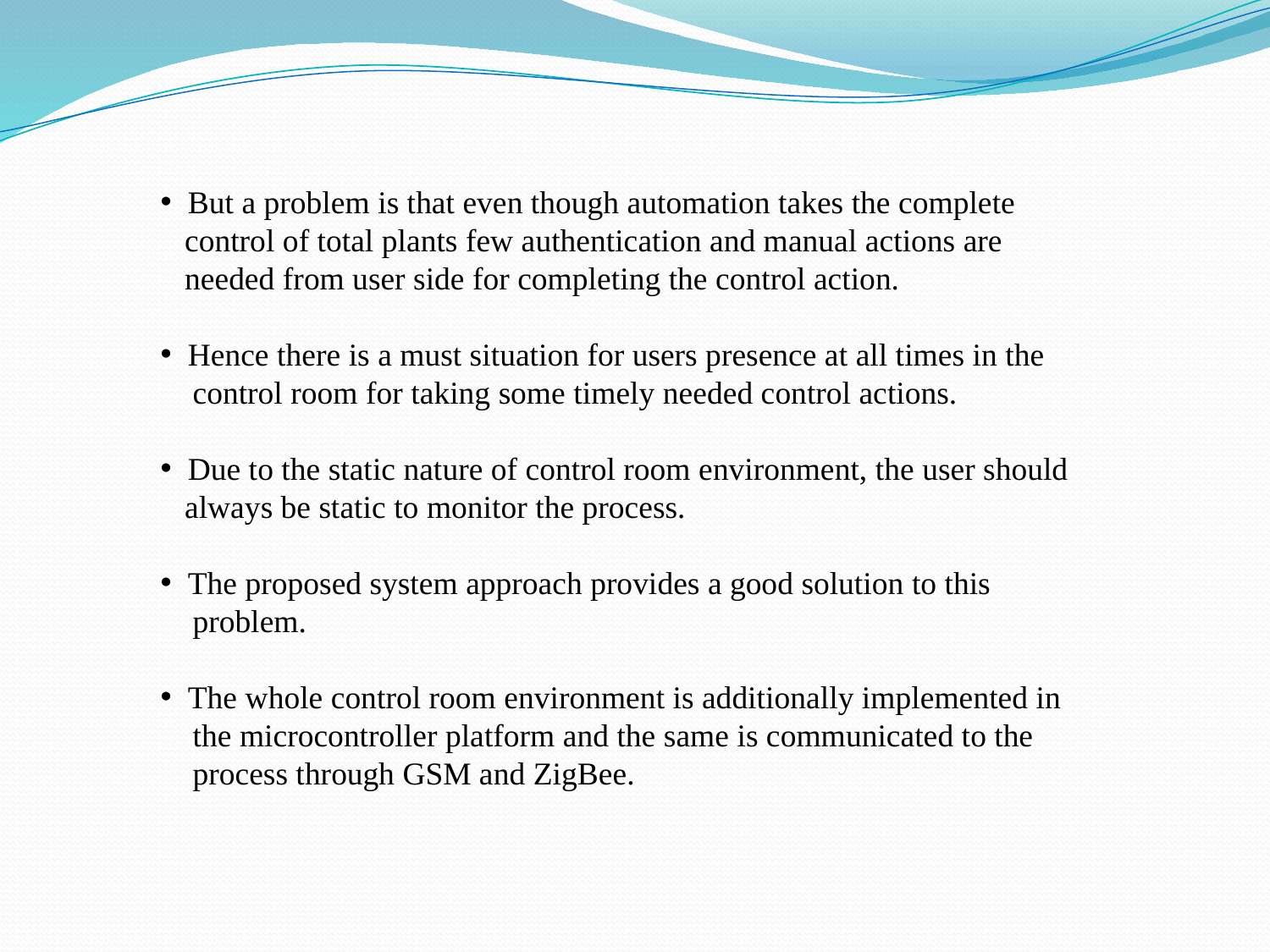

But a problem is that even though automation takes the complete
   control of total plants few authentication and manual actions are
   needed from user side for completing the control action.

  Hence there is a must situation for users presence at all times in the
    control room for taking some timely needed control actions.

  Due to the static nature of control room environment, the user should
   always be static to monitor the process.

  The proposed system approach provides a good solution to this
    problem.

  The whole control room environment is additionally implemented in
    the microcontroller platform and the same is communicated to the
    process through GSM and ZigBee.